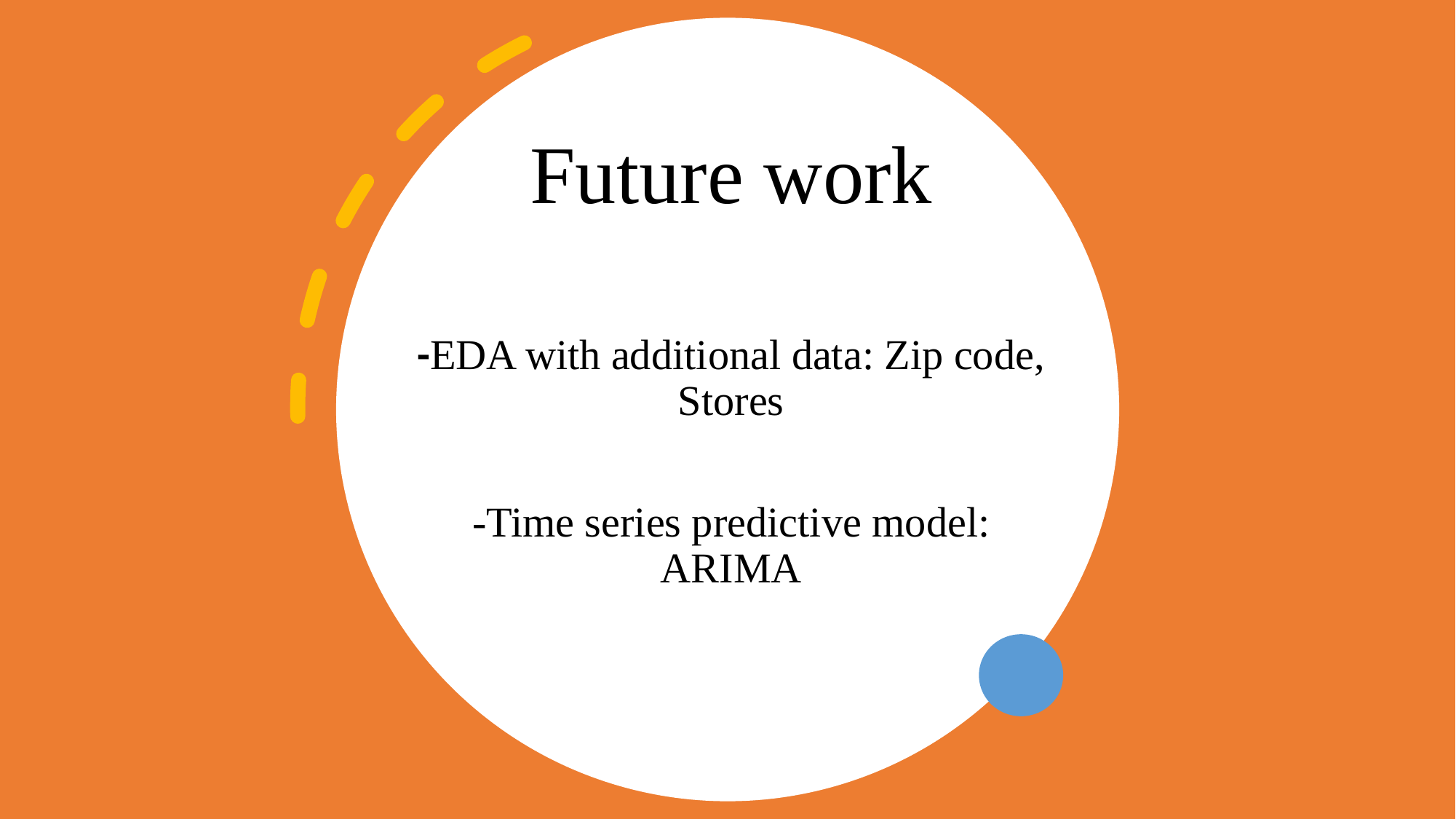

# Future work

-EDA with additional data: Zip code, Stores

-Time series predictive model: ARIMA